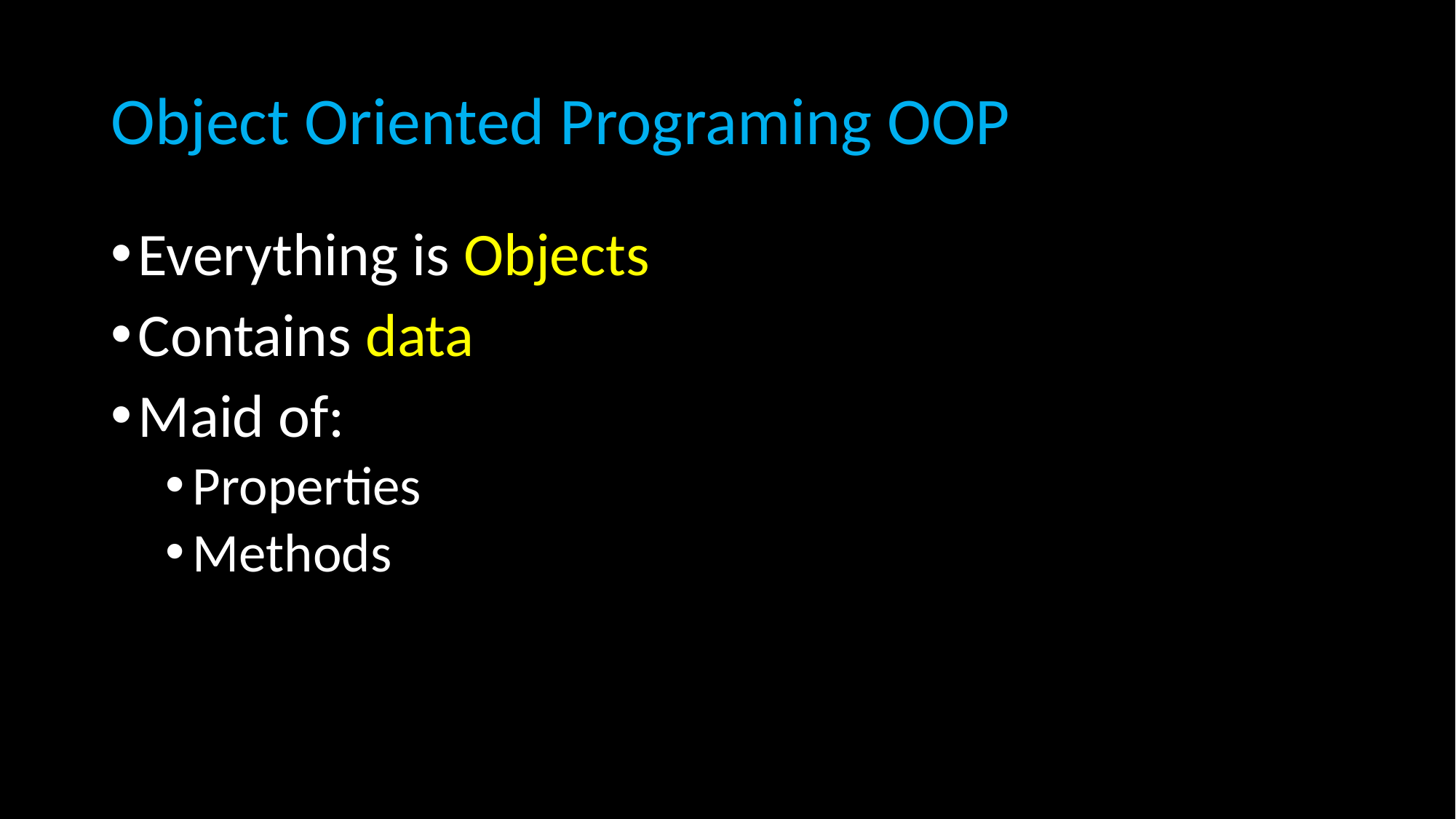

# Object Oriented Programing OOP
Everything is Objects
Contains data
Maid of:
Properties
Methods